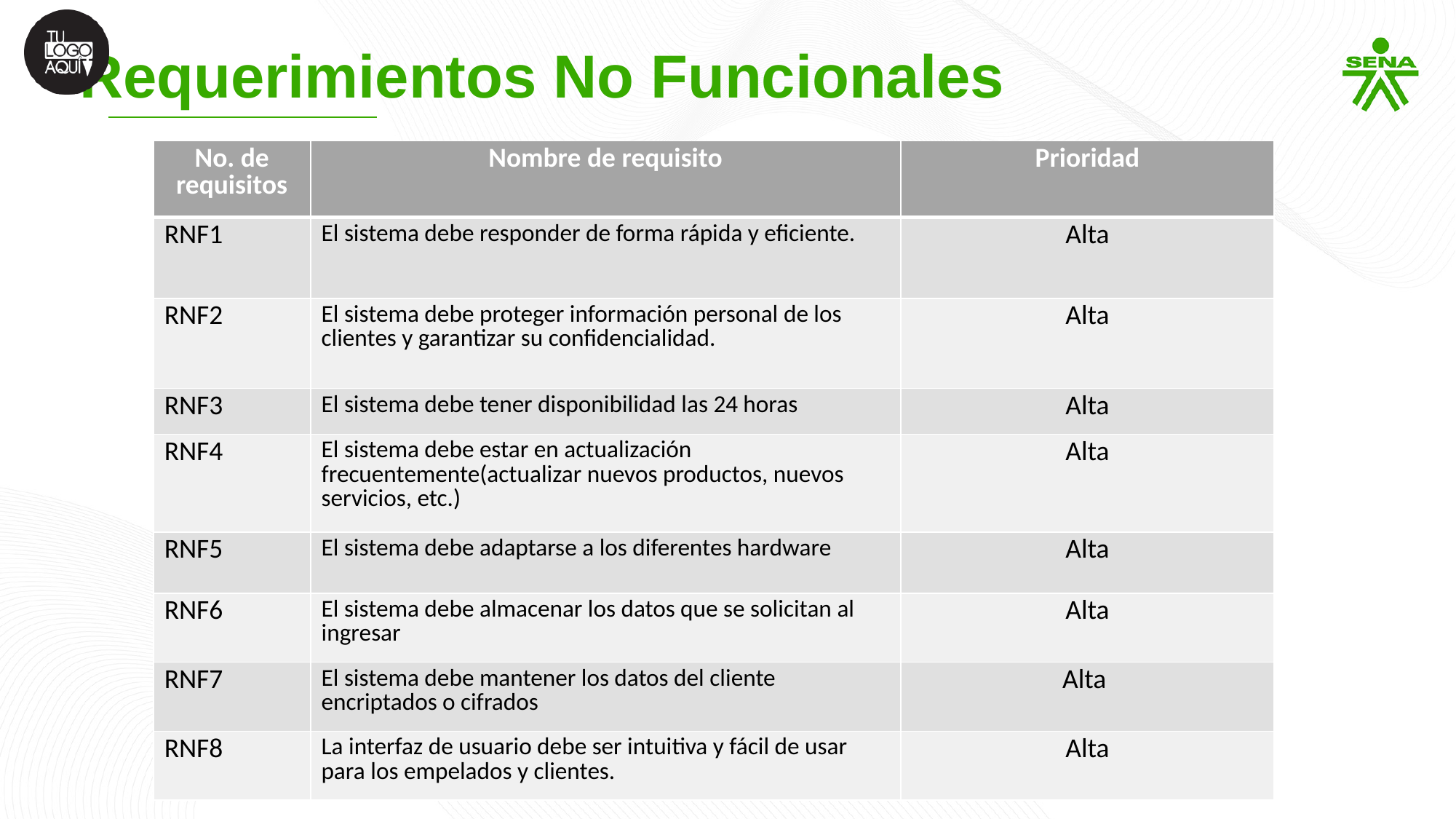

Requerimientos No Funcionales
| No. de requisitos | Nombre de requisito | Prioridad |
| --- | --- | --- |
| RNF1 | El sistema debe responder de forma rápida y eficiente. | Alta |
| RNF2 | El sistema debe proteger información personal de los clientes y garantizar su confidencialidad. | Alta |
| RNF3 | El sistema debe tener disponibilidad las 24 horas | Alta |
| RNF4 | El sistema debe estar en actualización frecuentemente(actualizar nuevos productos, nuevos servicios, etc.) | Alta |
| RNF5 | El sistema debe adaptarse a los diferentes hardware | Alta |
| RNF6 | El sistema debe almacenar los datos que se solicitan al ingresar | Alta |
| RNF7 | El sistema debe mantener los datos del cliente encriptados o cifrados | Alta |
| RNF8 | La interfaz de usuario debe ser intuitiva y fácil de usar para los empelados y clientes. | Alta |